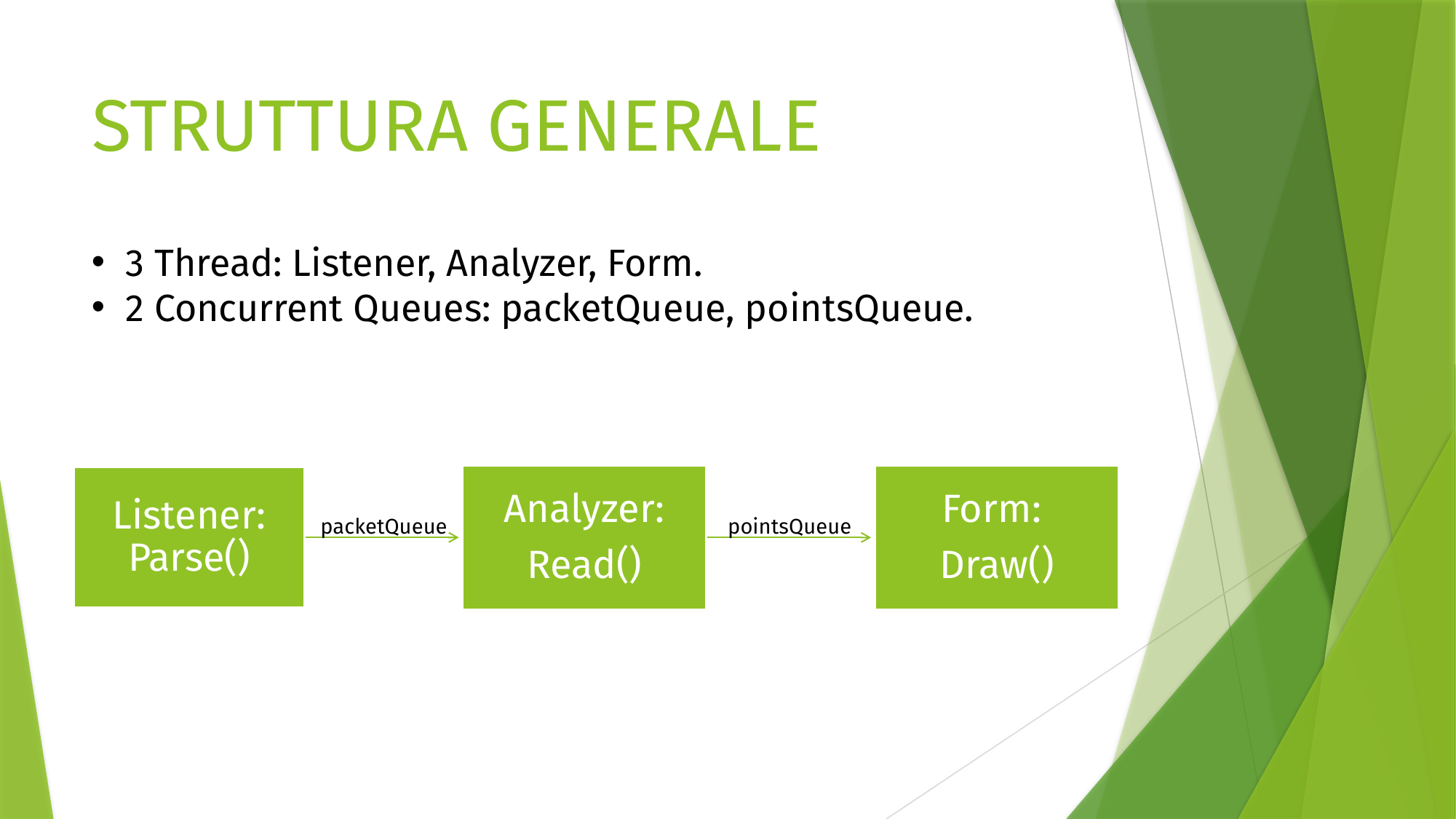

# STRUTTURA GENERALE
3 Thread: Listener, Analyzer, Form.
2 Concurrent Queues: packetQueue, pointsQueue.

Listener: Parse()

Analyzer:
Read()
Form:
Draw()
packetQueue
pointsQueue